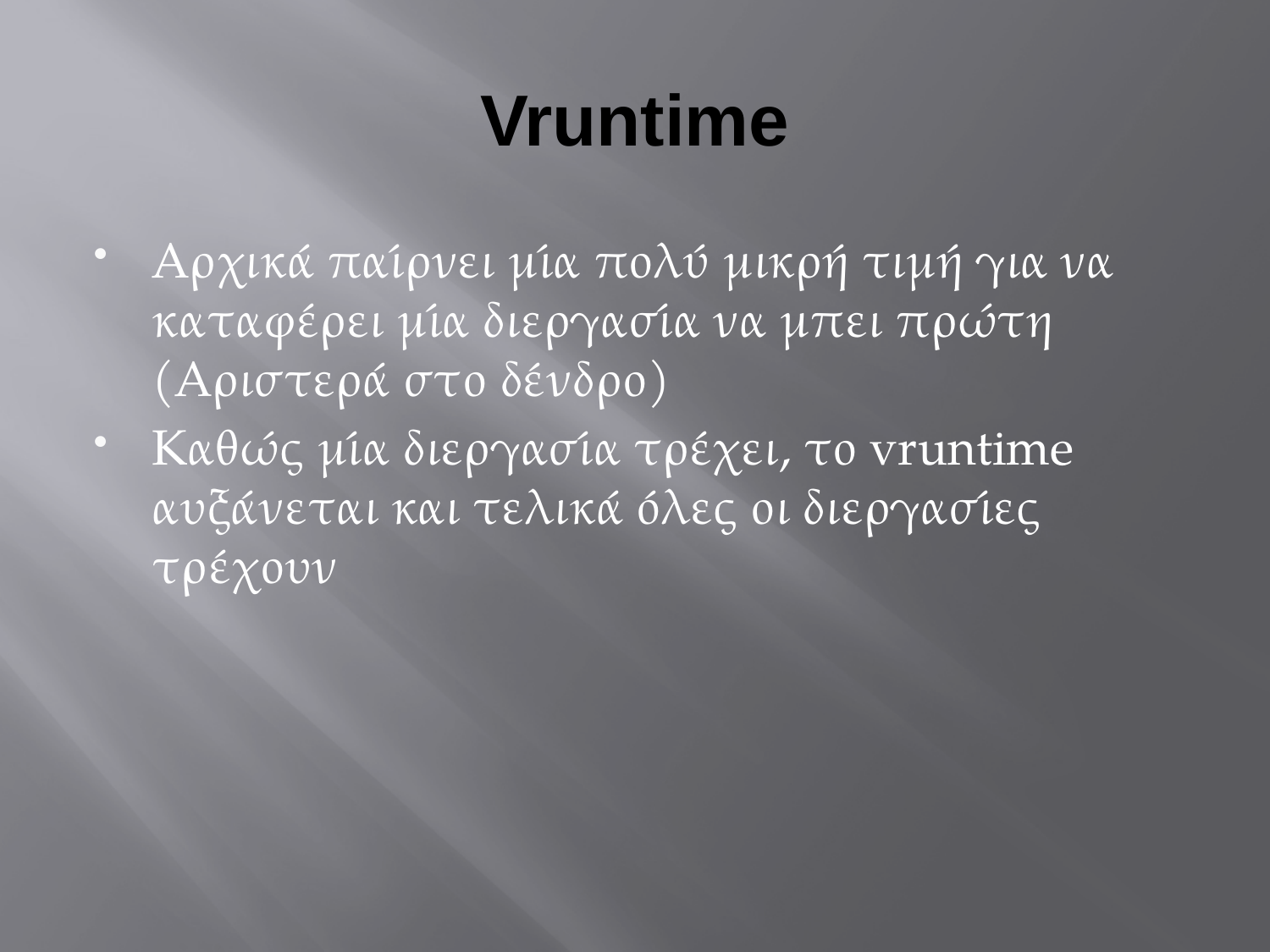

# Vruntime
Αρχικά παίρνει μία πολύ μικρή τιμή για να καταφέρει μία διεργασία να μπει πρώτη (Αριστερά στο δένδρο)
Καθώς μία διεργασία τρέχει, το vruntime αυξάνεται και τελικά όλες οι διεργασίες τρέχουν